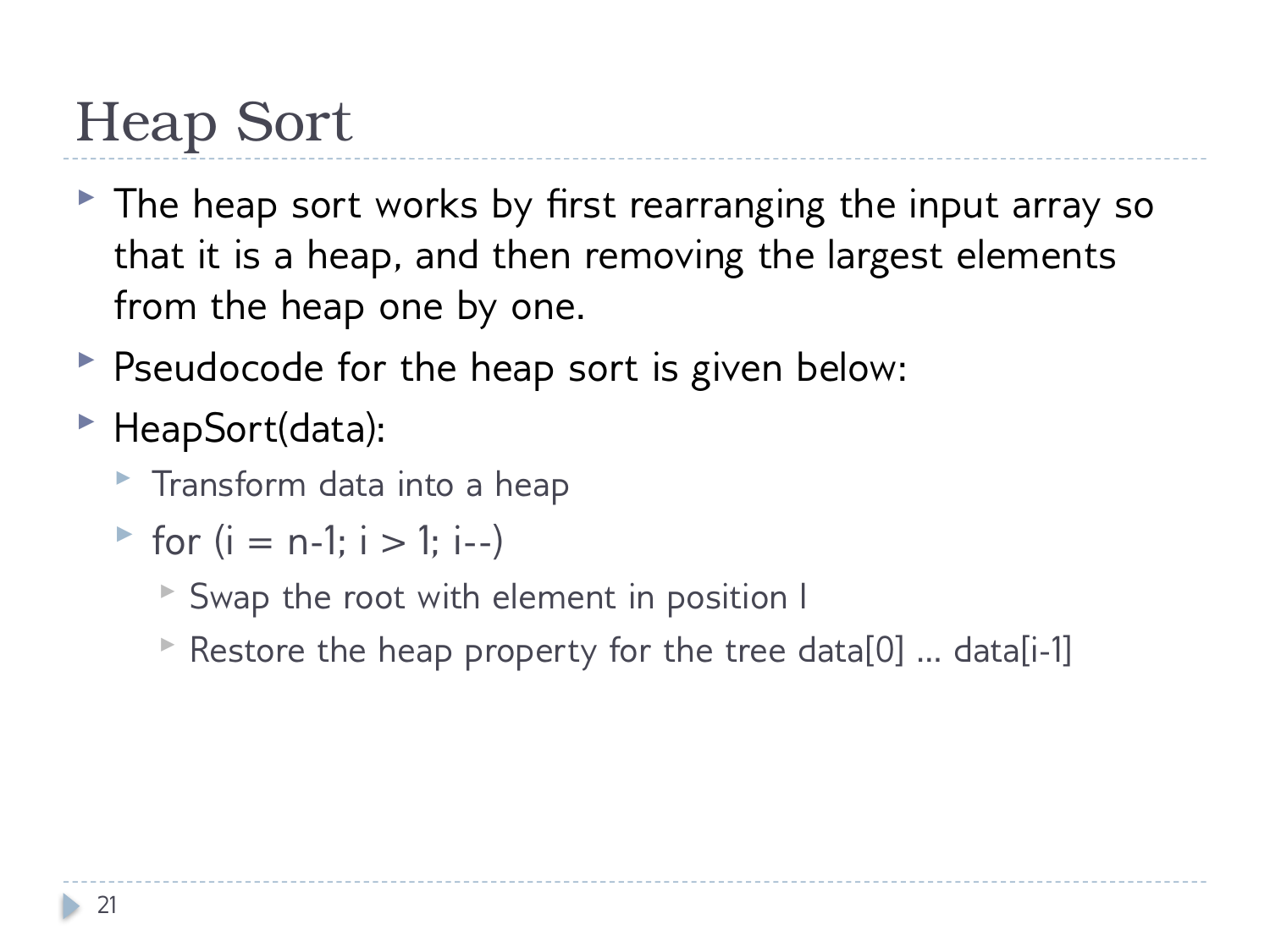

# Heap Sort
The heap sort works by first rearranging the input array so that it is a heap, and then removing the largest elements from the heap one by one.
Pseudocode for the heap sort is given below:
HeapSort(data):
Transform data into a heap
for (i = n-1; i > 1; i--)
Swap the root with element in position I
Restore the heap property for the tree data[0] … data[i-1]

21